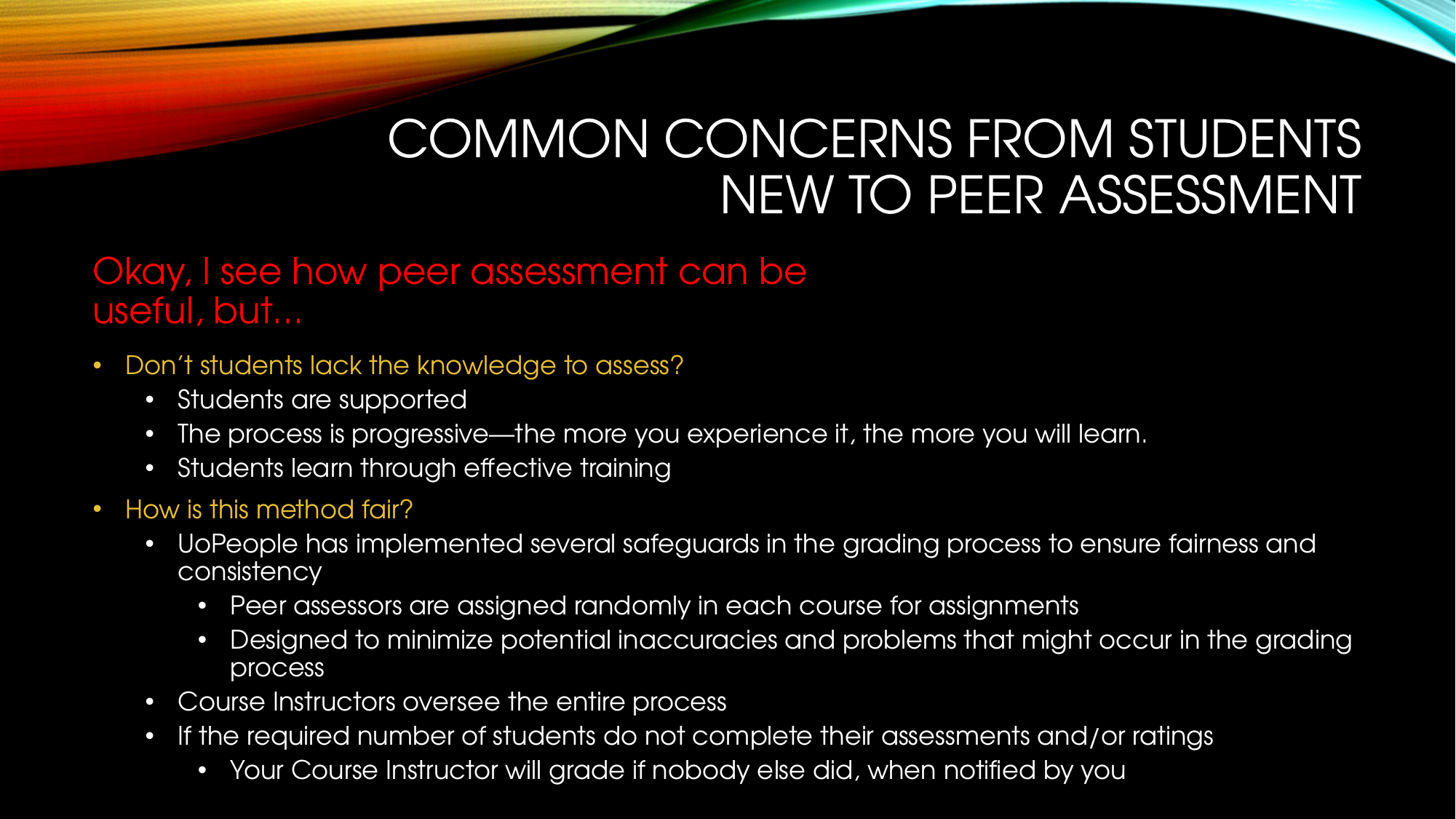

# Common Concerns from students new to peer assessment
Okay, I see how peer assessment can be useful, but…
Don’t students lack the knowledge to assess?
Students are supported
The process is progressive—the more you experience it, the more you will learn.
Students learn through effective training
How is this method fair?
UoPeople has implemented several safeguards in the grading process to ensure fairness and consistency
Peer assessors are assigned randomly in each course for assignments
Designed to minimize potential inaccuracies and problems that might occur in the grading process
Course Instructors oversee the entire process
If the required number of students do not complete their assessments and/or ratings
Your Course Instructor will grade if nobody else did, when notified by you